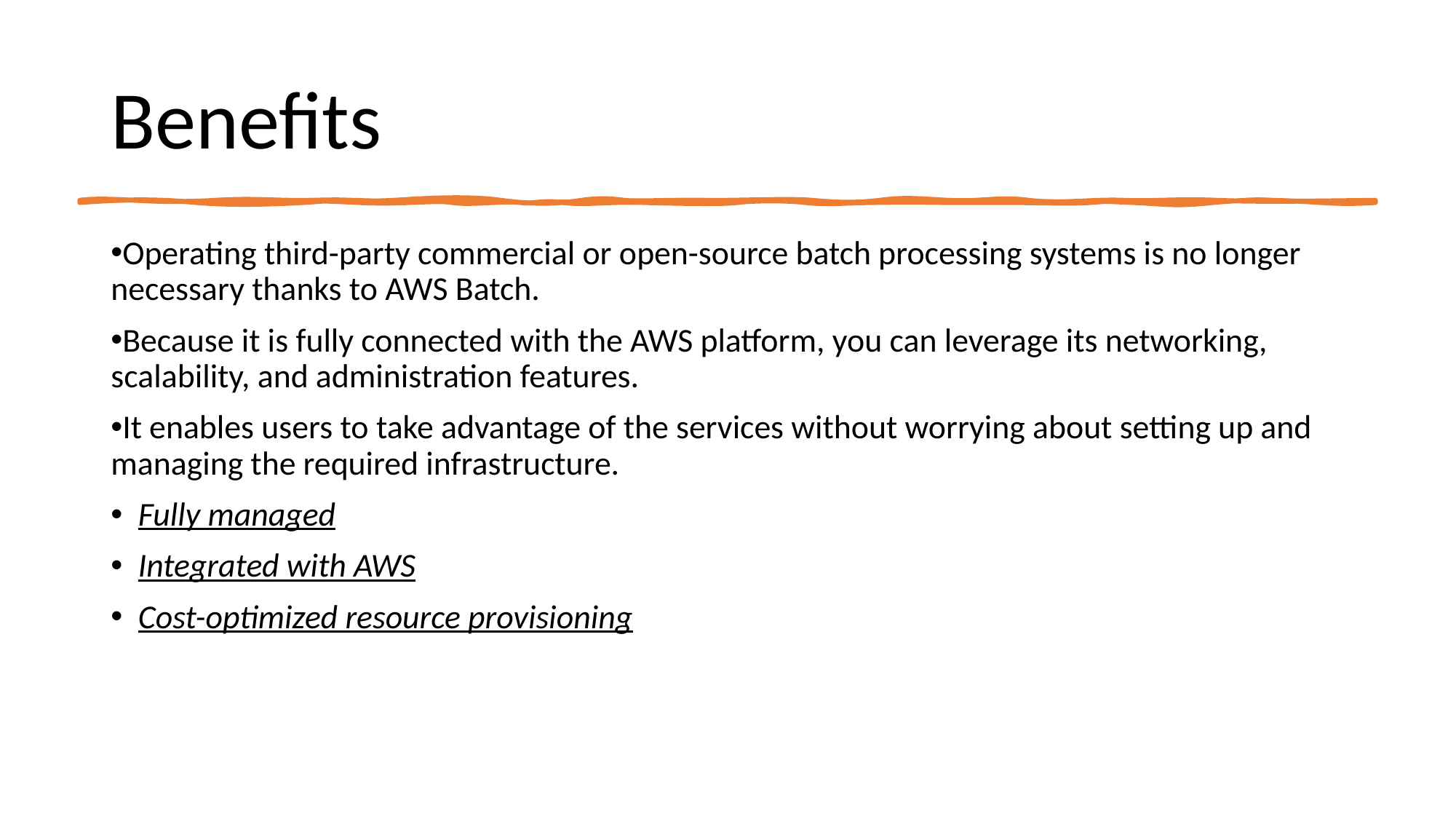

# Benefits

Operating third-party commercial or open-source batch processing systems is no longer necessary thanks to AWS Batch.
Because it is fully connected with the AWS platform, you can leverage its networking, scalability, and administration features.
It enables users to take advantage of the services without worrying about setting up and managing the required infrastructure.
Fully managed
Integrated with AWS
Cost-optimized resource provisioning